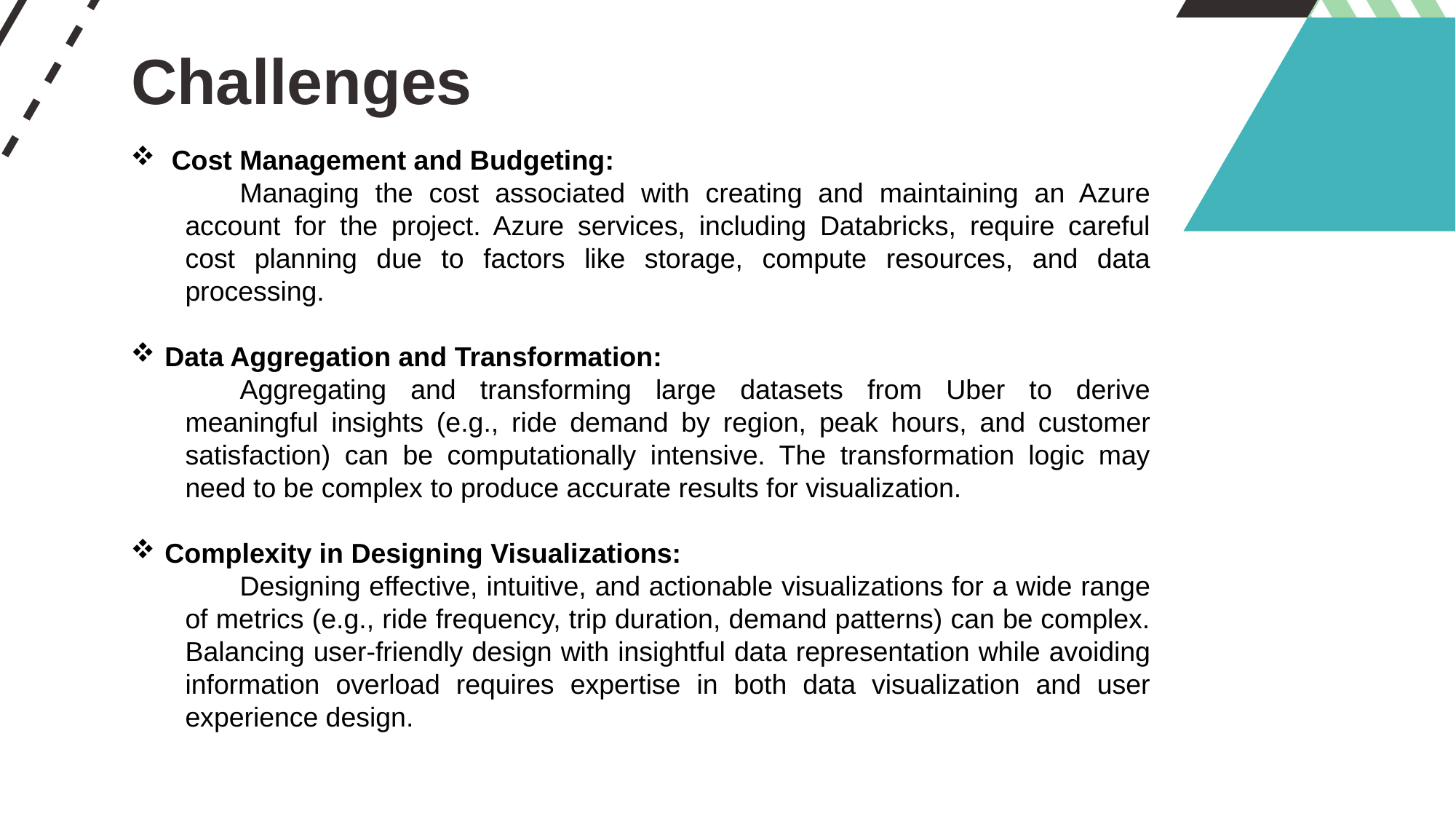

# Challenges
Cost Management and Budgeting:
Managing the cost associated with creating and maintaining an Azure account for the project. Azure services, including Databricks, require careful cost planning due to factors like storage, compute resources, and data processing.

Data Aggregation and Transformation:
Aggregating and transforming large datasets from Uber to derive meaningful insights (e.g., ride demand by region, peak hours, and customer satisfaction) can be computationally intensive. The transformation logic may need to be complex to produce accurate results for visualization.

Complexity in Designing Visualizations:
Designing effective, intuitive, and actionable visualizations for a wide range of metrics (e.g., ride frequency, trip duration, demand patterns) can be complex. Balancing user-friendly design with insightful data representation while avoiding information overload requires expertise in both data visualization and user experience design.